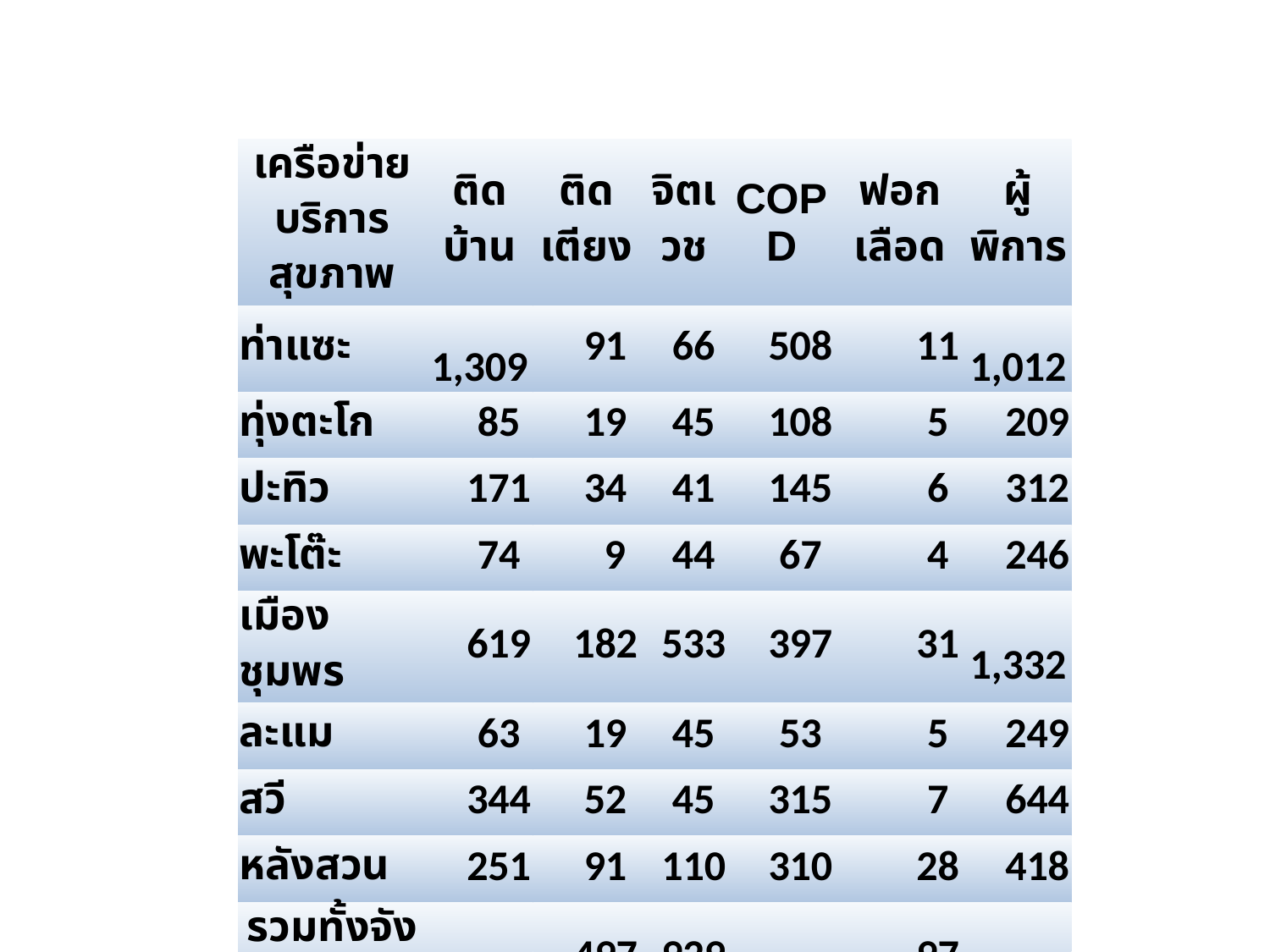

| เครือข่ายบริการสุขภาพ | ติดบ้าน | ติดเตียง | จิตเวช | COPD | ฟอกเลือด | ผู้พิการ |
| --- | --- | --- | --- | --- | --- | --- |
| ท่าแซะ | 1,309 | 91 | 66 | 508 | 11 | 1,012 |
| ทุ่งตะโก | 85 | 19 | 45 | 108 | 5 | 209 |
| ปะทิว | 171 | 34 | 41 | 145 | 6 | 312 |
| พะโต๊ะ | 74 | 9 | 44 | 67 | 4 | 246 |
| เมืองชุมพร | 619 | 182 | 533 | 397 | 31 | 1,332 |
| ละแม | 63 | 19 | 45 | 53 | 5 | 249 |
| สวี | 344 | 52 | 45 | 315 | 7 | 644 |
| หลังสวน | 251 | 91 | 110 | 310 | 28 | 418 |
| รวมทั้งจังหว้ด | 2,916 | 497 | 929 | 1,903 | 97 | 4,422 |